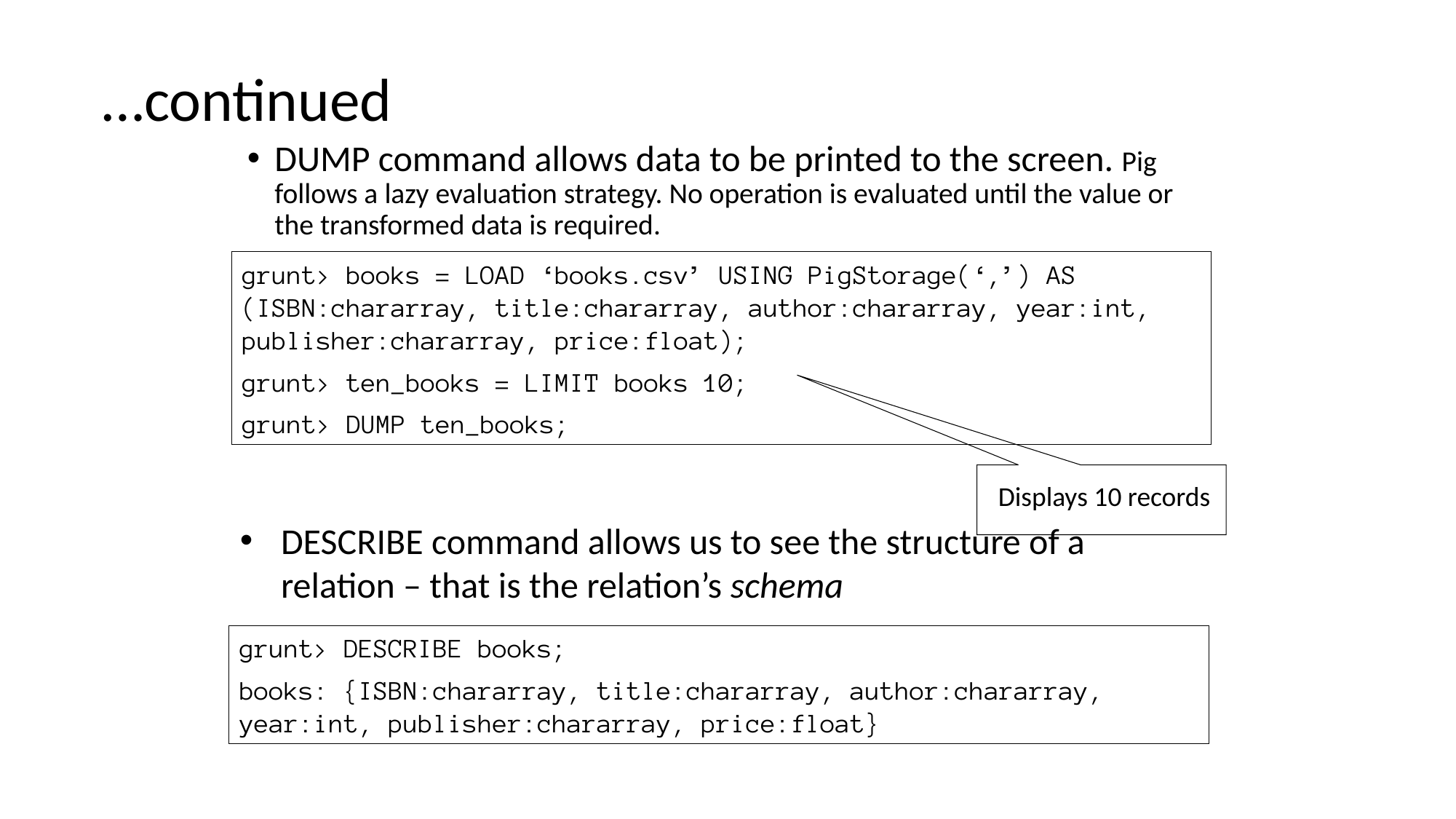

# …continued
DUMP command allows data to be printed to the screen. Pig follows a lazy evaluation strategy. No operation is evaluated until the value or the transformed data is required.

grunt> books = LOAD ‘books.csv’ USING PigStorage(‘,’) AS (ISBN:chararray, title:chararray, author:chararray, year:int, publisher:chararray, price:float);
grunt> ten_books = LIMIT books 10;
grunt> DUMP ten_books;

Displays 10 records
DESCRIBE command allows us to see the structure of a relation – that is the relation’s schema
grunt> DESCRIBE books;
books: {ISBN:chararray, title:chararray, author:chararray, year:int, publisher:chararray, price:float}